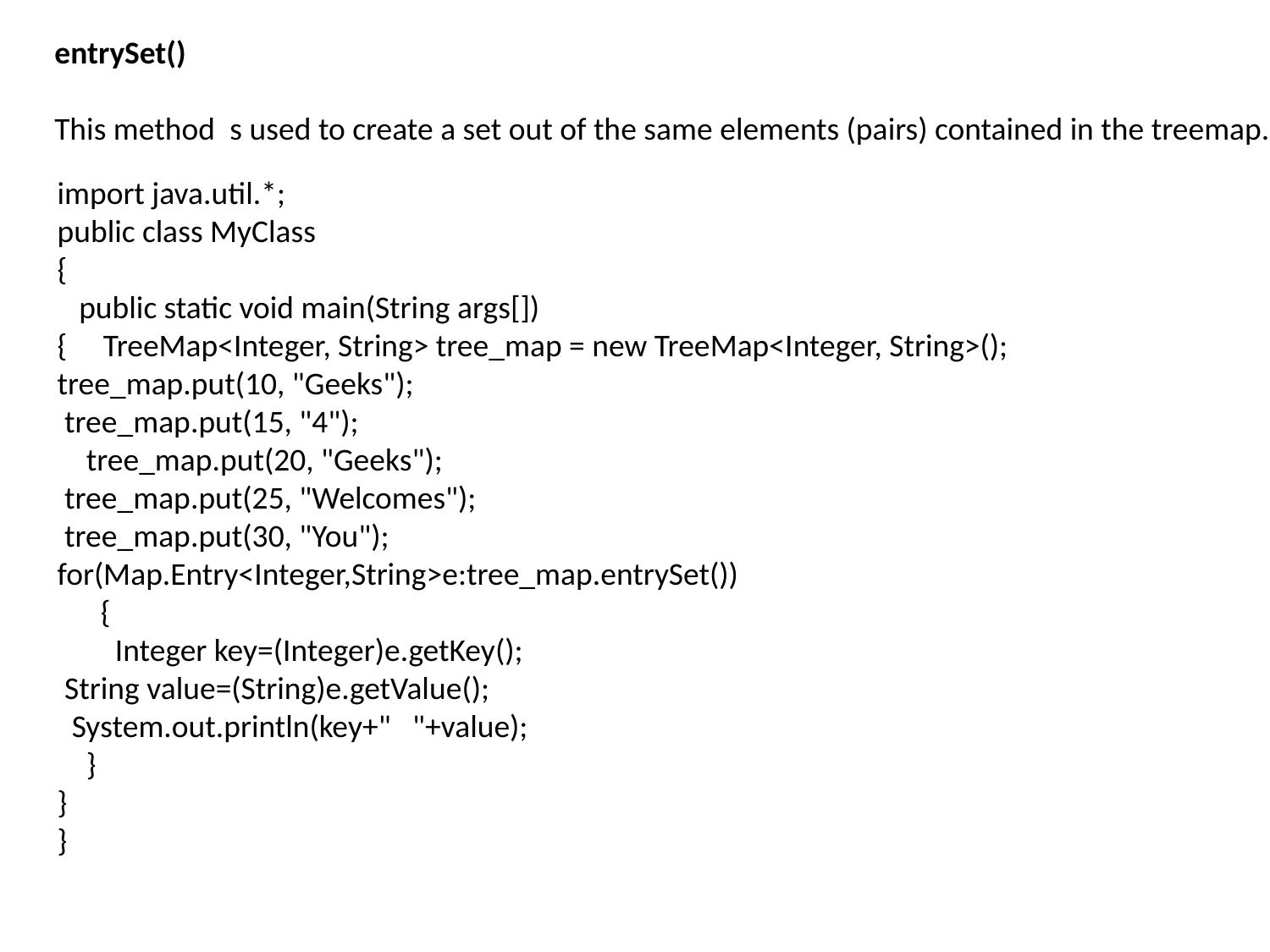

entrySet()

This method  s used to create a set out of the same elements (pairs) contained in the treemap.
import java.util.*;
public class MyClass
{
   public static void main(String args[])
{     TreeMap<Integer, String> tree_map = new TreeMap<Integer, String>();         tree_map.put(10, "Geeks");
 tree_map.put(15, "4");
    tree_map.put(20, "Geeks");
 tree_map.put(25, "Welcomes");
 tree_map.put(30, "You");                for(Map.Entry<Integer,String>e:tree_map.entrySet())
      {
        Integer key=(Integer)e.getKey();
 String value=(String)e.getValue();
  System.out.println(key+"   "+value);
    }
}
}